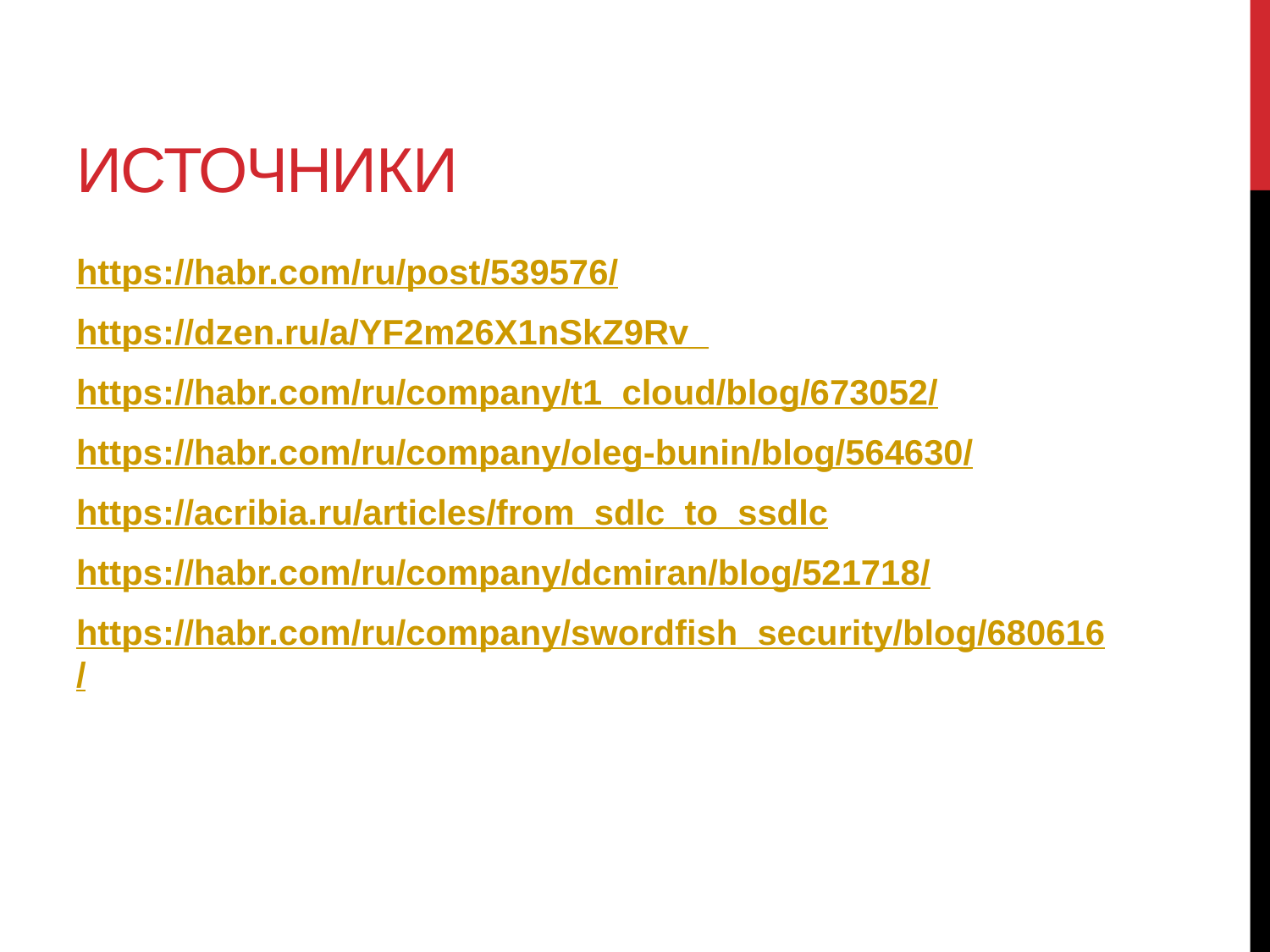

# Источники
https://habr.com/ru/post/539576/
https://dzen.ru/a/YF2m26X1nSkZ9Rv_
https://habr.com/ru/company/t1_cloud/blog/673052/
https://habr.com/ru/company/oleg-bunin/blog/564630/
https://acribia.ru/articles/from_sdlc_to_ssdlc
https://habr.com/ru/company/dcmiran/blog/521718/
https://habr.com/ru/company/swordfish_security/blog/680616/